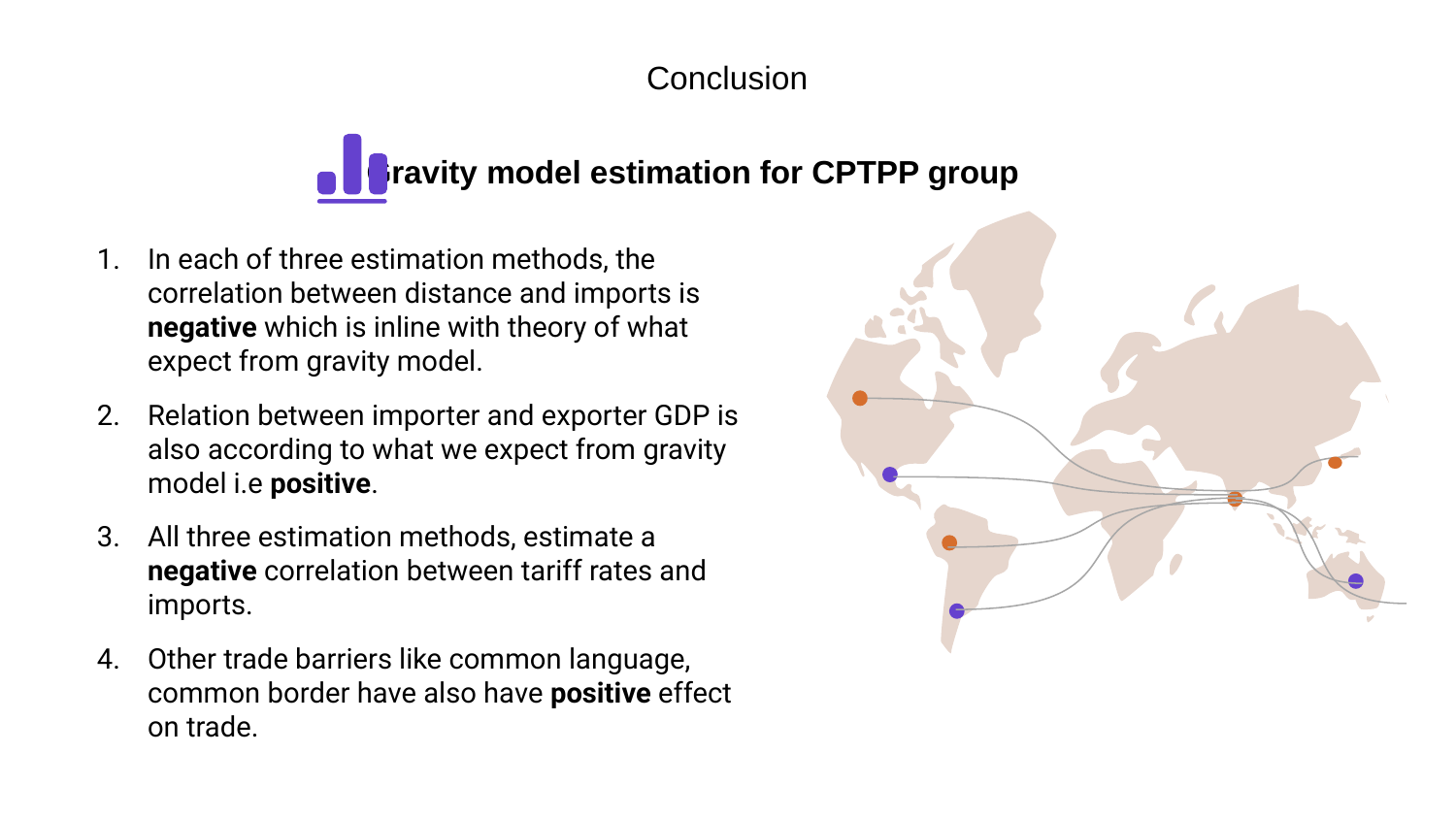

# Conclusion

Gravity model estimation for CPTPP group

In each of three estimation methods, the correlation between distance and imports is negative which is inline with theory of what expect from gravity model.
Relation between importer and exporter GDP is also according to what we expect from gravity model i.e positive.
All three estimation methods, estimate a negative correlation between tariff rates and imports.
Other trade barriers like common language, common border have also have positive effect on trade.